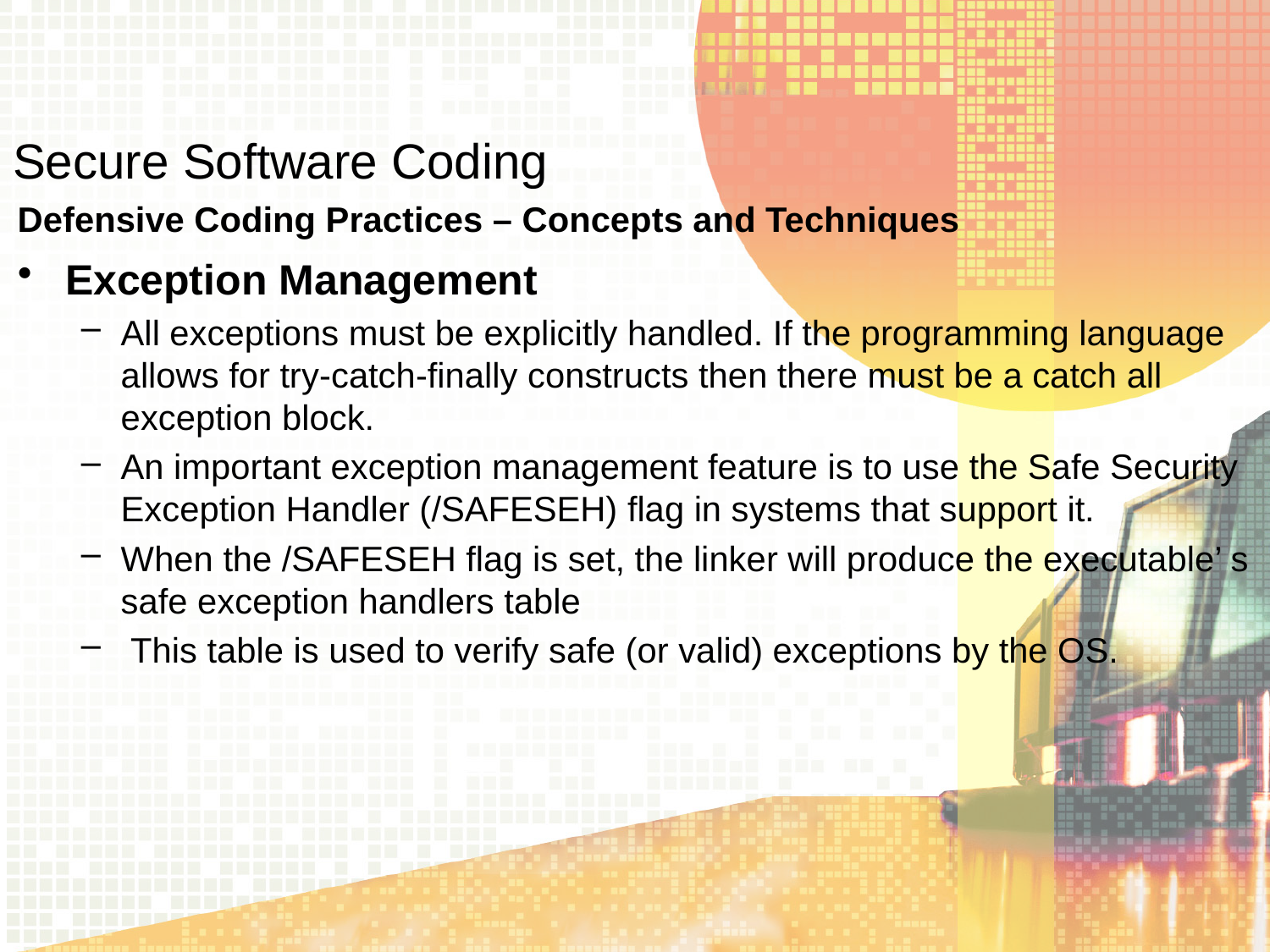

Secure Software Coding
Defensive Coding Practices – Concepts and Techniques
Exception Management
All exceptions must be explicitly handled. If the programming language allows for try-catch-finally constructs then there must be a catch all exception block.
An important exception management feature is to use the Safe Security Exception Handler (/SAFESEH) flag in systems that support it.
When the /SAFESEH flag is set, the linker will produce the executable’ s safe exception handlers table
 This table is used to verify safe (or valid) exceptions by the OS.